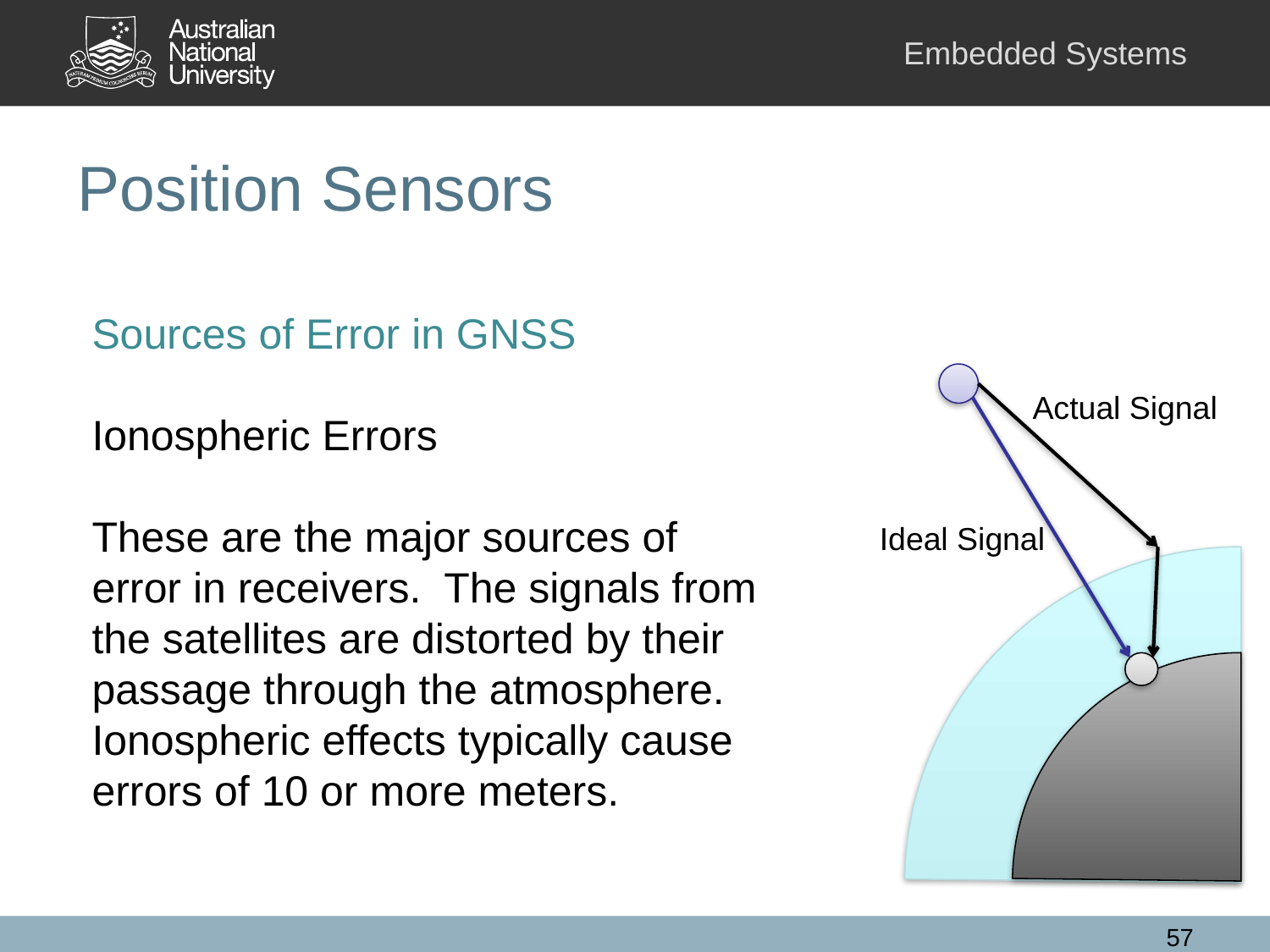

# Position Sensors
Sources of Error in GNSS

Ionospheric Errors

These are the major sources of error in receivers.  The signals from the satellites are distorted by their passage through the atmosphere.  Ionospheric effects typically cause errors of 10 or more meters.

Actual Signal
Ideal Signal

57